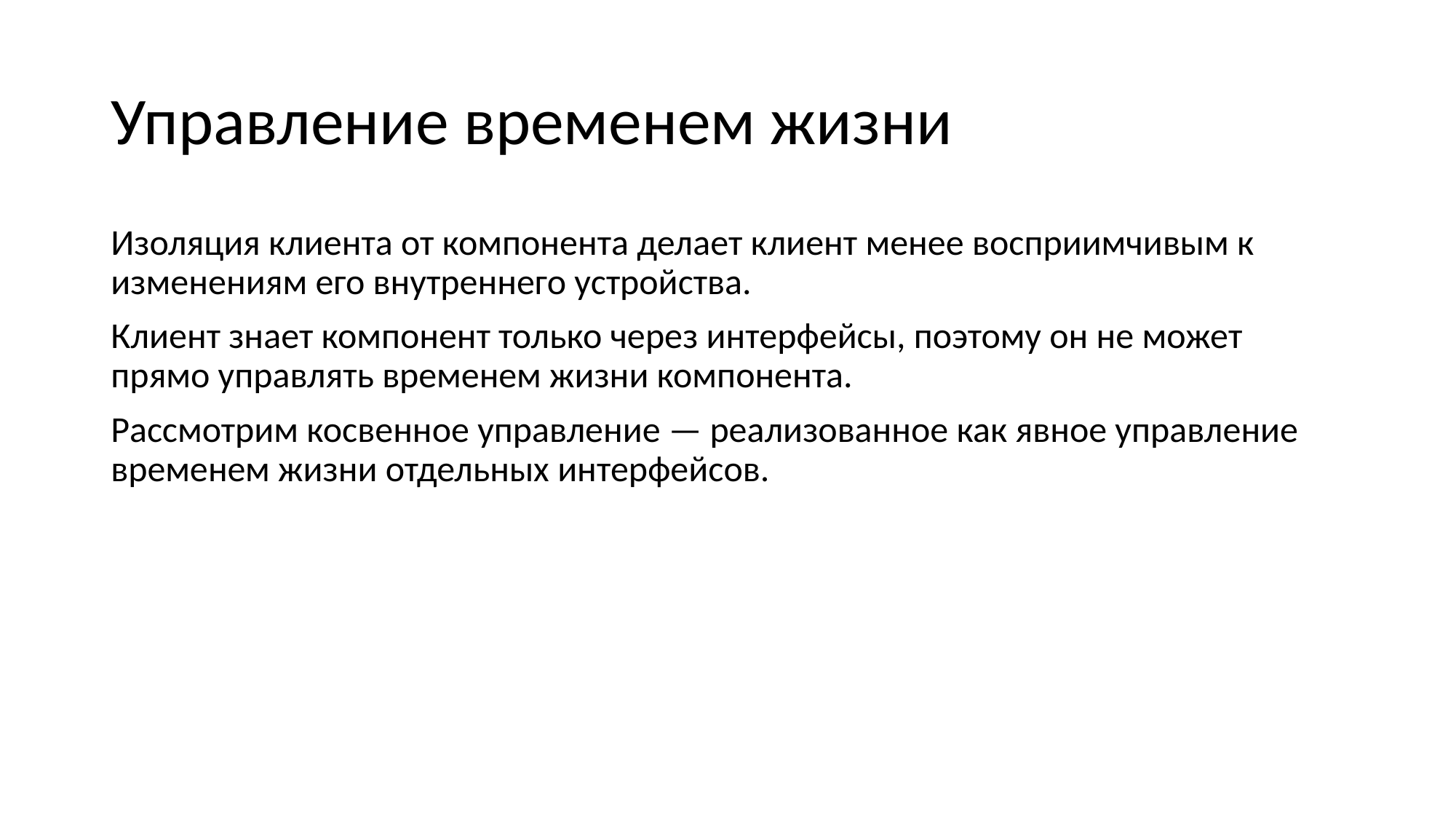

# Управление временем жизни
Изоляция клиента от компонента делает клиент менее восприимчивым к изменениям его внутреннего устройства.
Клиент знает компонент только через интерфейсы, поэтому он не может прямо управлять временем жизни компонента.
Рассмотрим косвенное управление — реализованное как явное управление временем жизни отдельных интерфейсов.